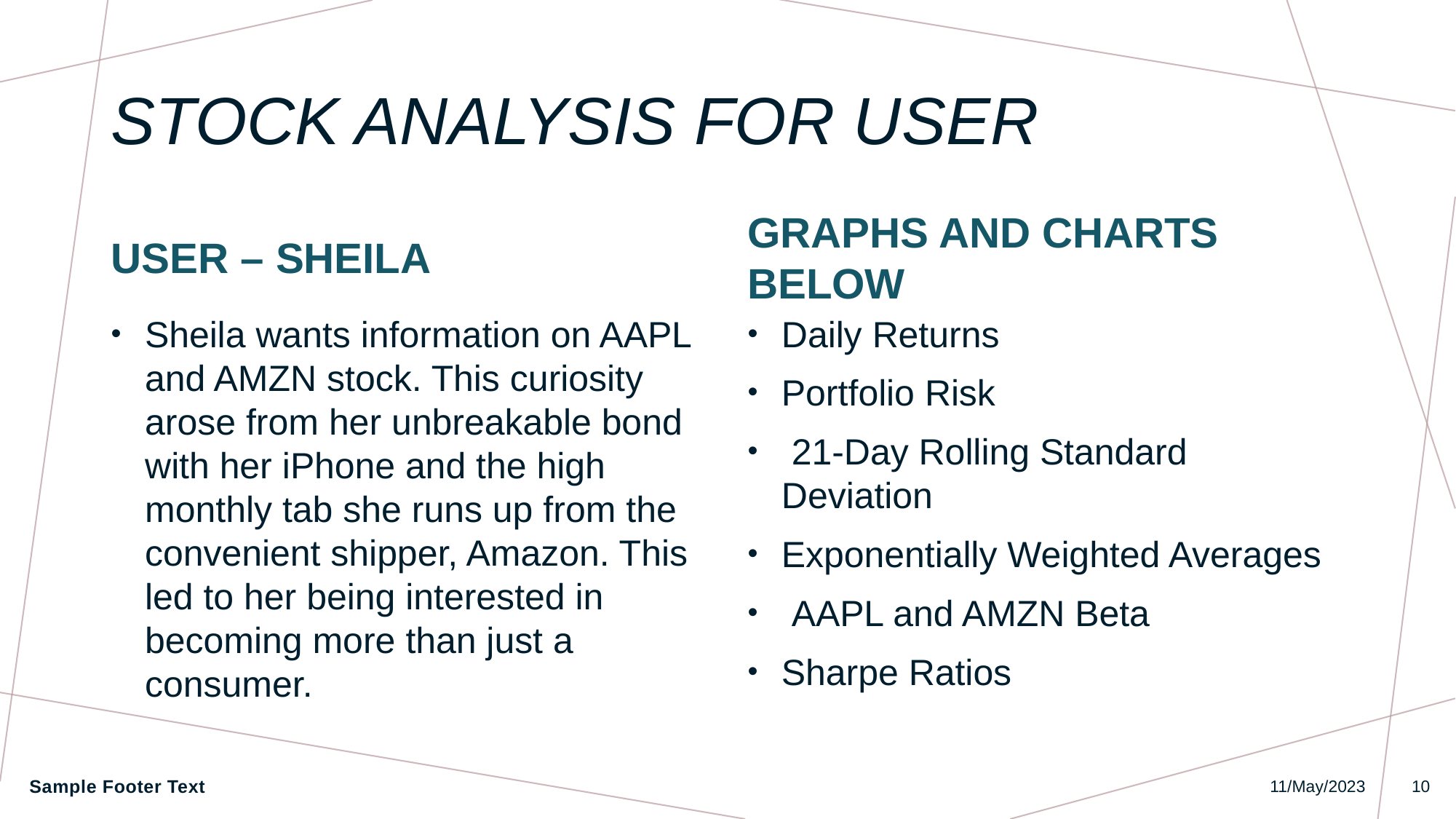

# Stock Analysis For User
User – Sheila
Graphs and Charts Below
Sheila wants information on AAPL and AMZN stock. This curiosity arose from her unbreakable bond with her iPhone and the high monthly tab she runs up from the convenient shipper, Amazon. This led to her being interested in becoming more than just a consumer.
Daily Returns
Portfolio Risk
 21-Day Rolling Standard Deviation
Exponentially Weighted Averages
 AAPL and AMZN Beta
Sharpe Ratios

Sample Footer Text
11/May/2023
10